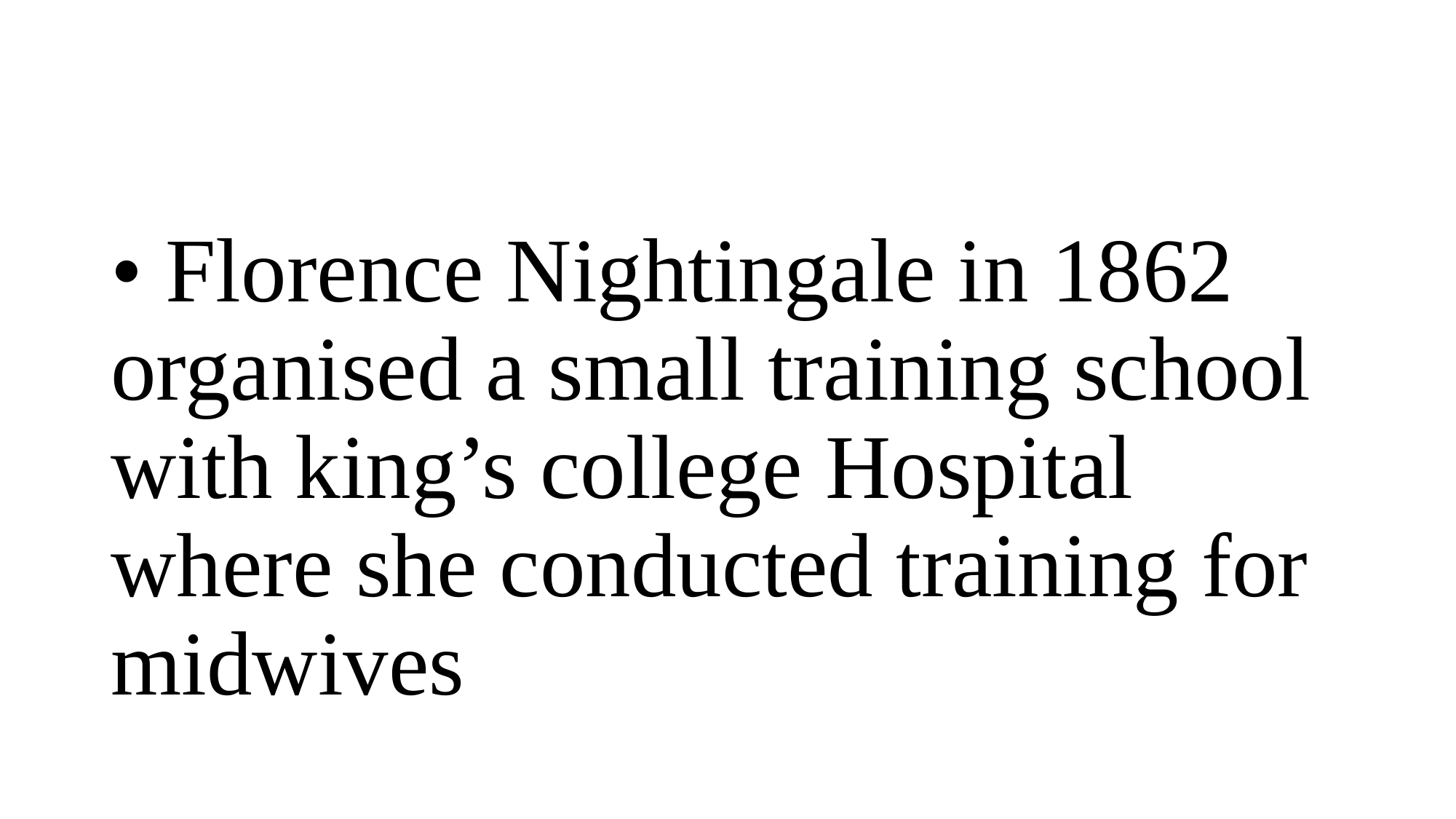

#
• Florence Nightingale in 1862 organised a small training school with king’s college Hospital where she conducted training for midwives